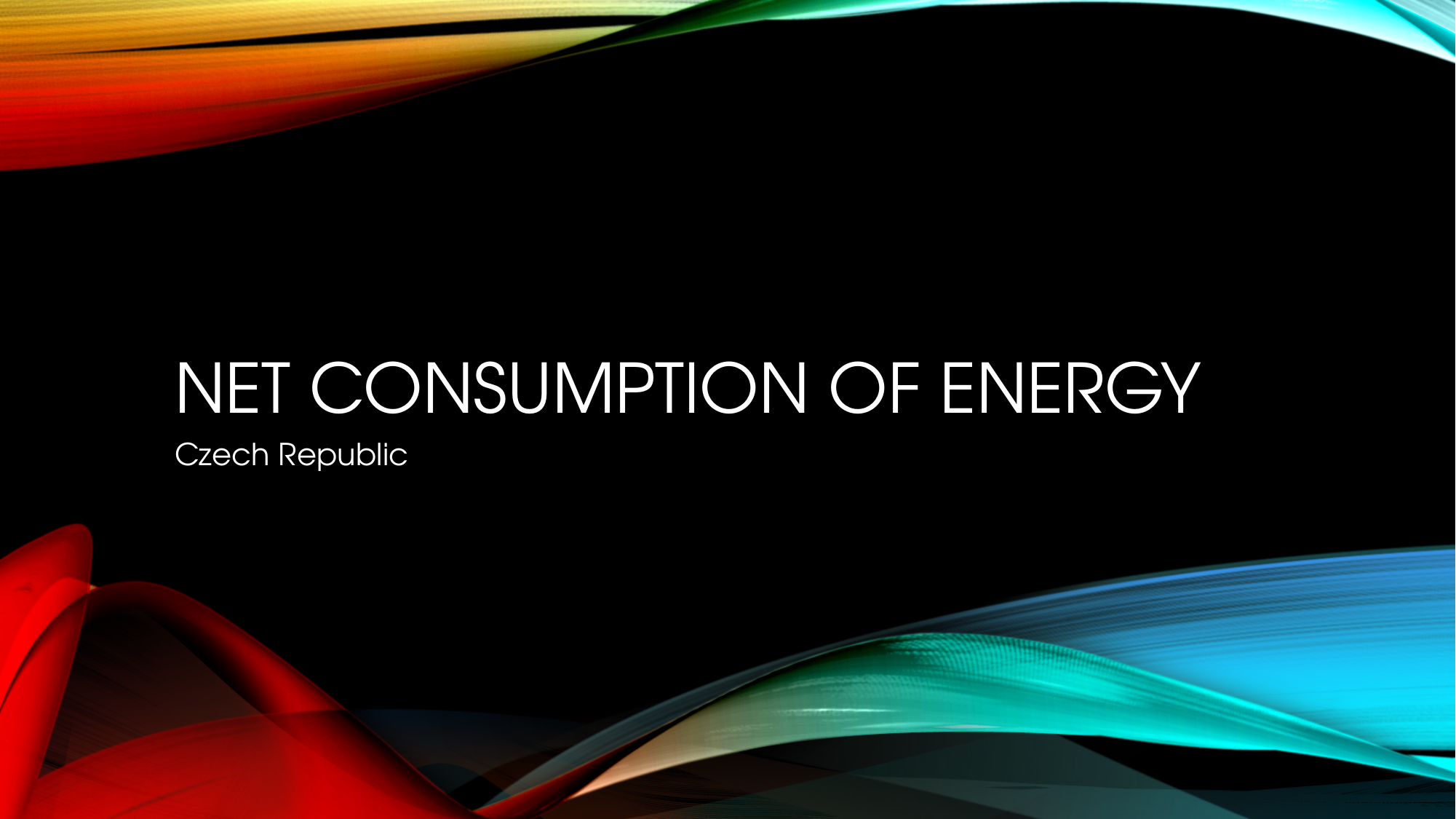

# NET CONSUMPTION OF ENERGY
Czech Republic